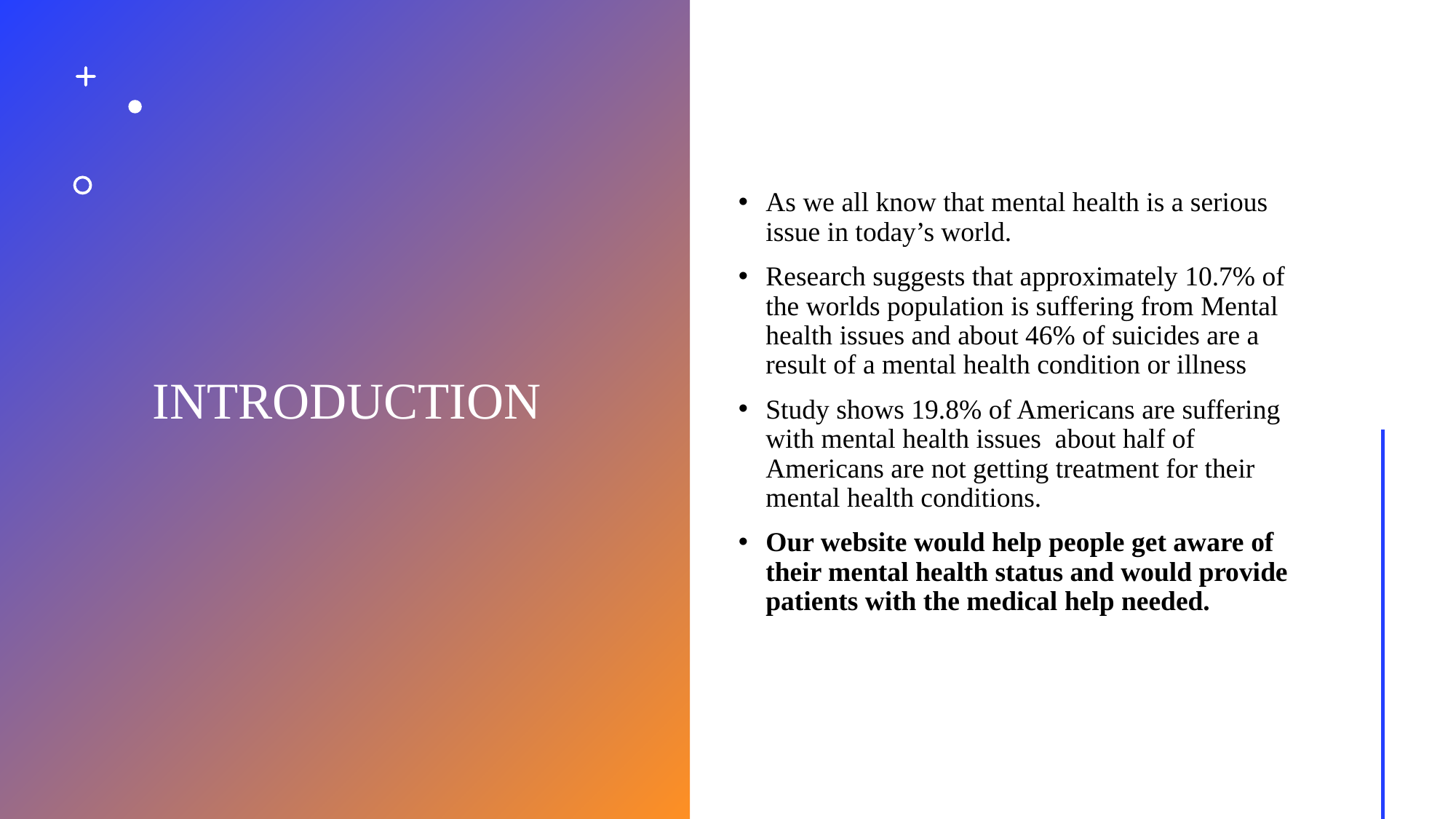

# INTRODUCTION
As we all know that mental health is a serious issue in today’s world.
Research suggests that approximately 10.7% of the worlds population is suffering from Mental health issues and about 46% of suicides are a result of a mental health condition or illness
Study shows 19.8% of Americans are suffering with mental health issues  about half of Americans are not getting treatment for their mental health conditions.
Our website would help people get aware of their mental health status and would provide patients with the medical help needed.